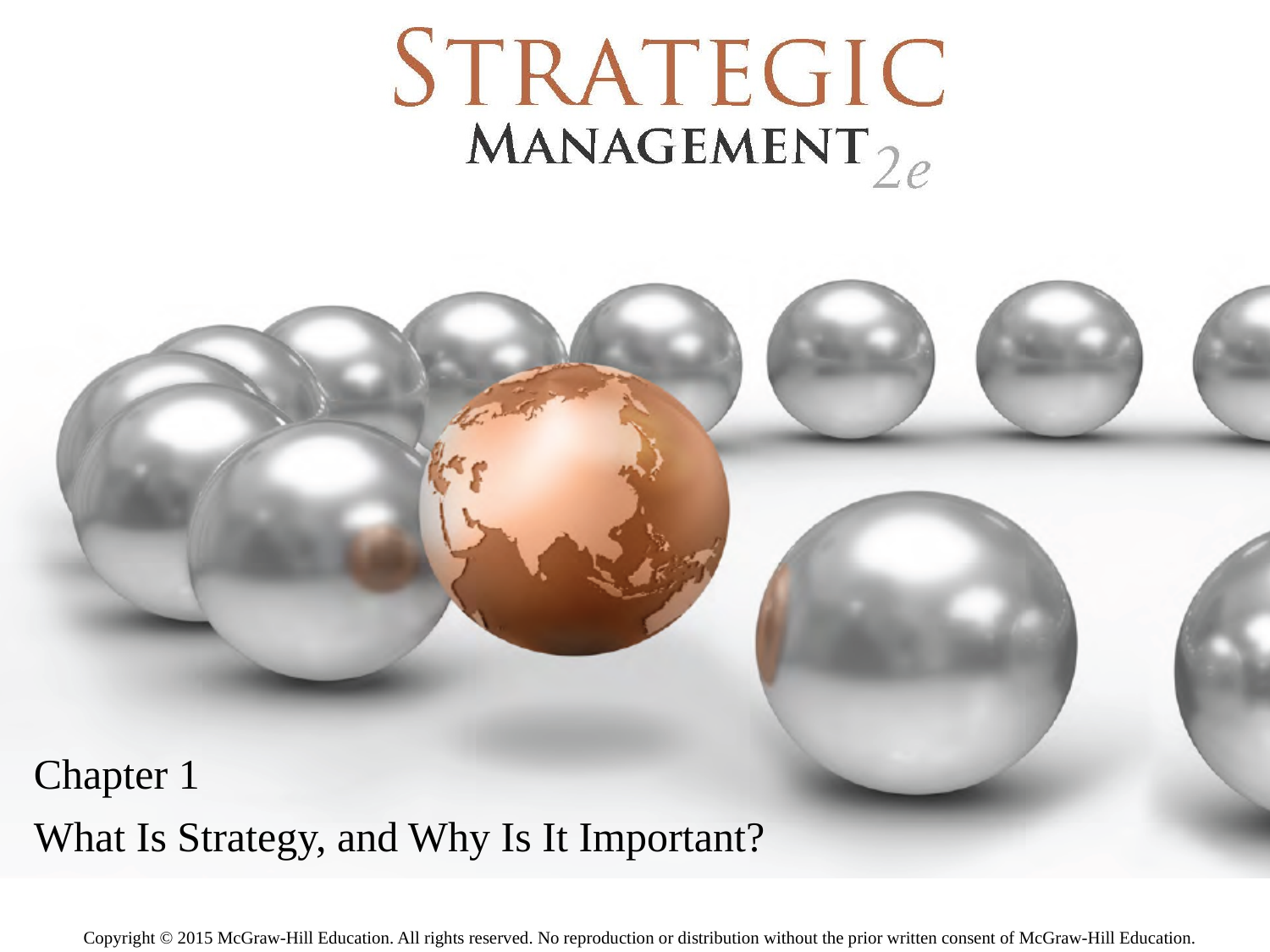

Chapter 1
What Is Strategy, and Why Is It Important?